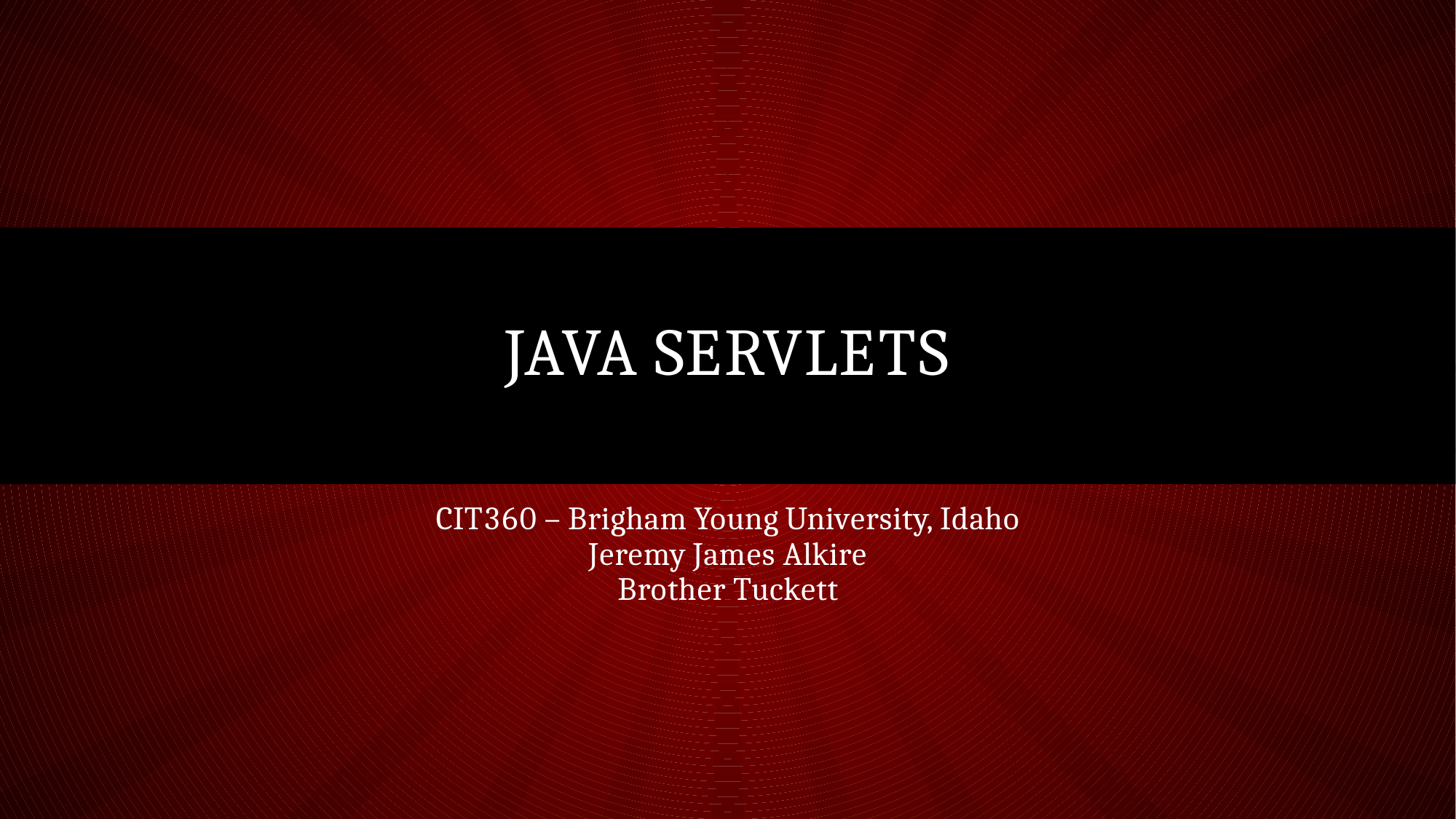

# Java Servlets
CIT360 – Brigham Young University, Idaho
Jeremy James Alkire
Brother Tuckett